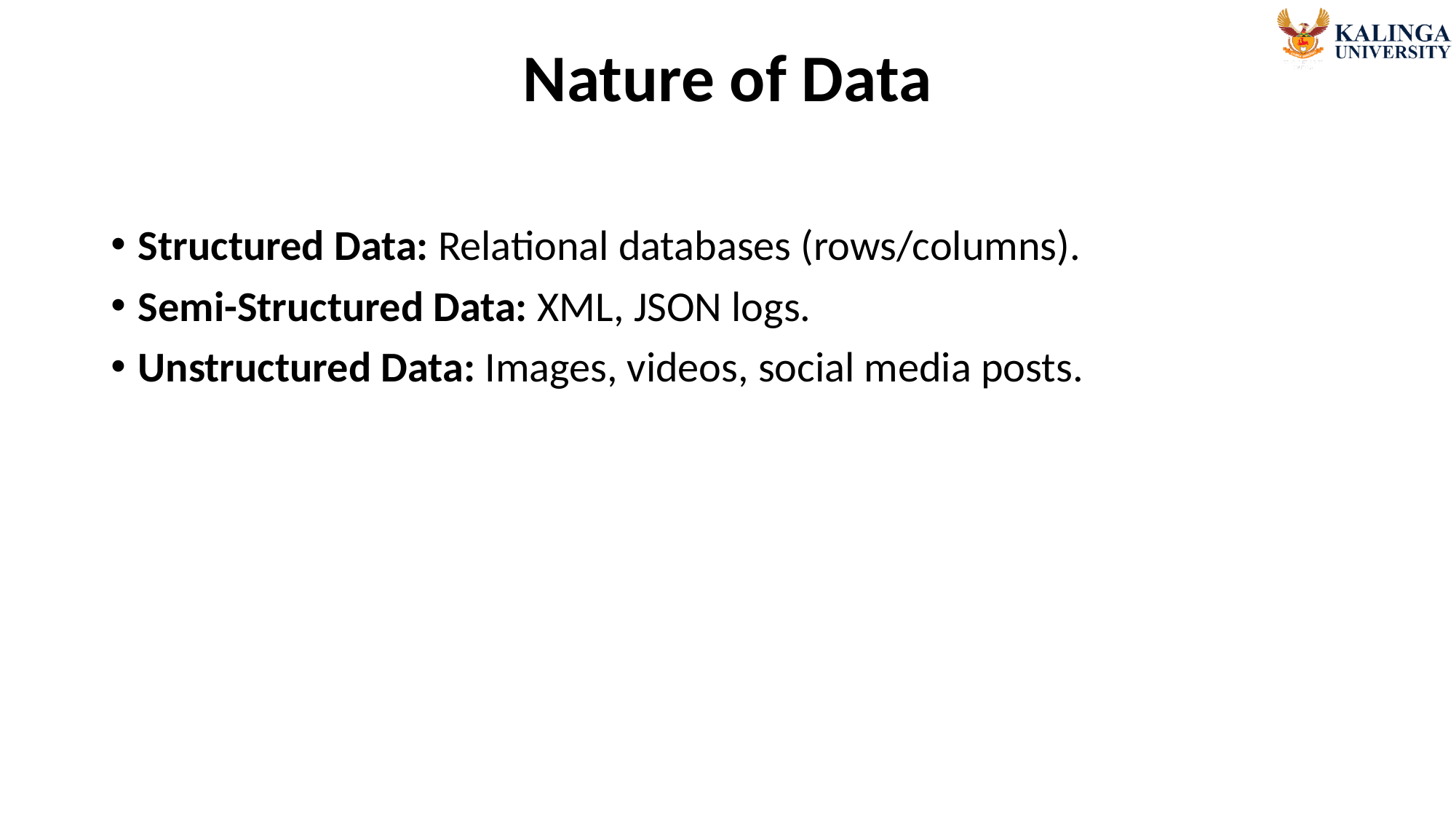

# Nature of Data
Structured Data: Relational databases (rows/columns).
Semi-Structured Data: XML, JSON logs.
Unstructured Data: Images, videos, social media posts.